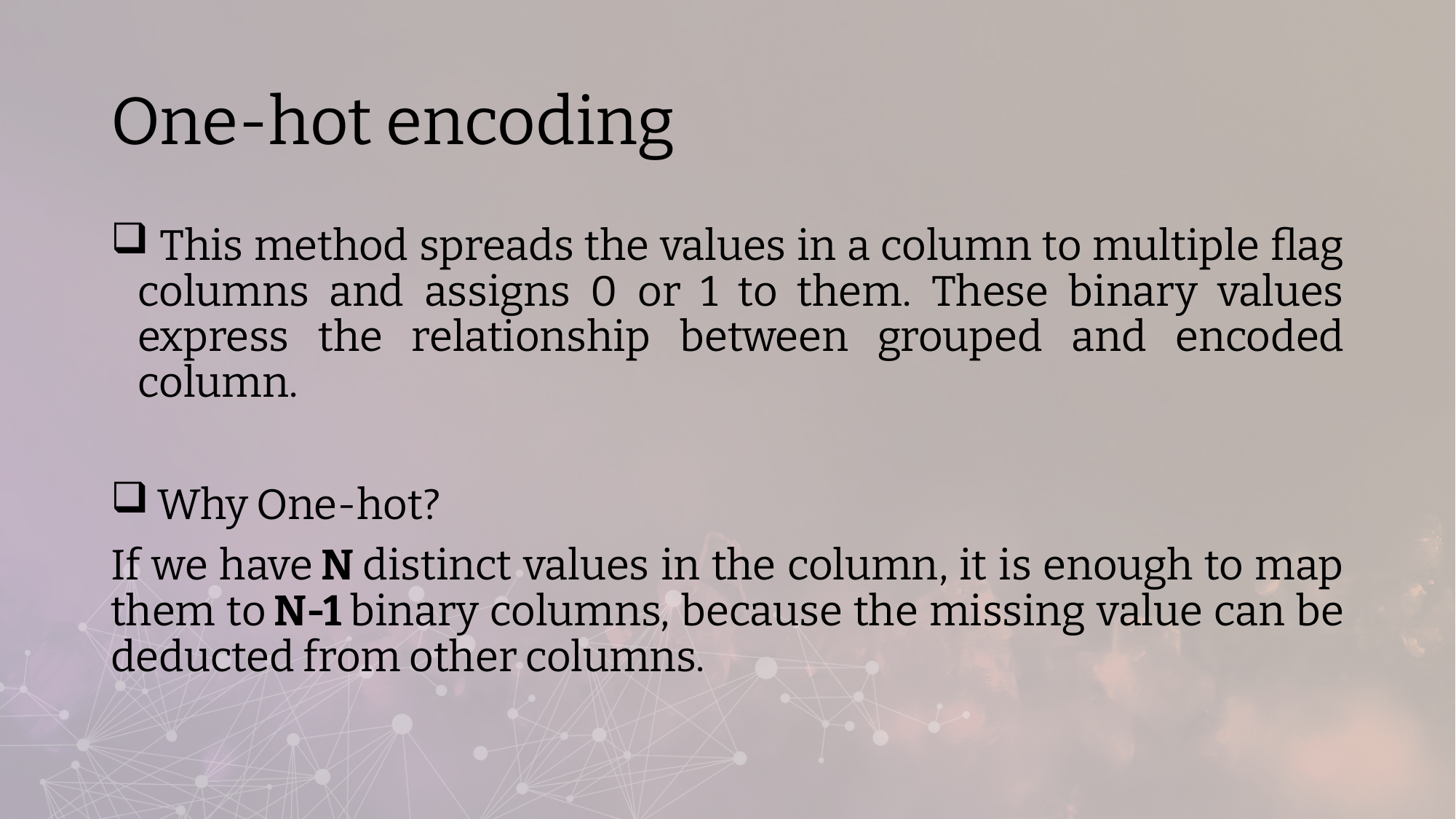

# One-hot encoding
 This method spreads the values in a column to multiple flag columns and assigns 0 or 1 to them. These binary values express the relationship between grouped and encoded column.

 Why One-hot?
If we have N distinct values in the column, it is enough to map them to N-1 binary columns, because the missing value can be deducted from other columns.